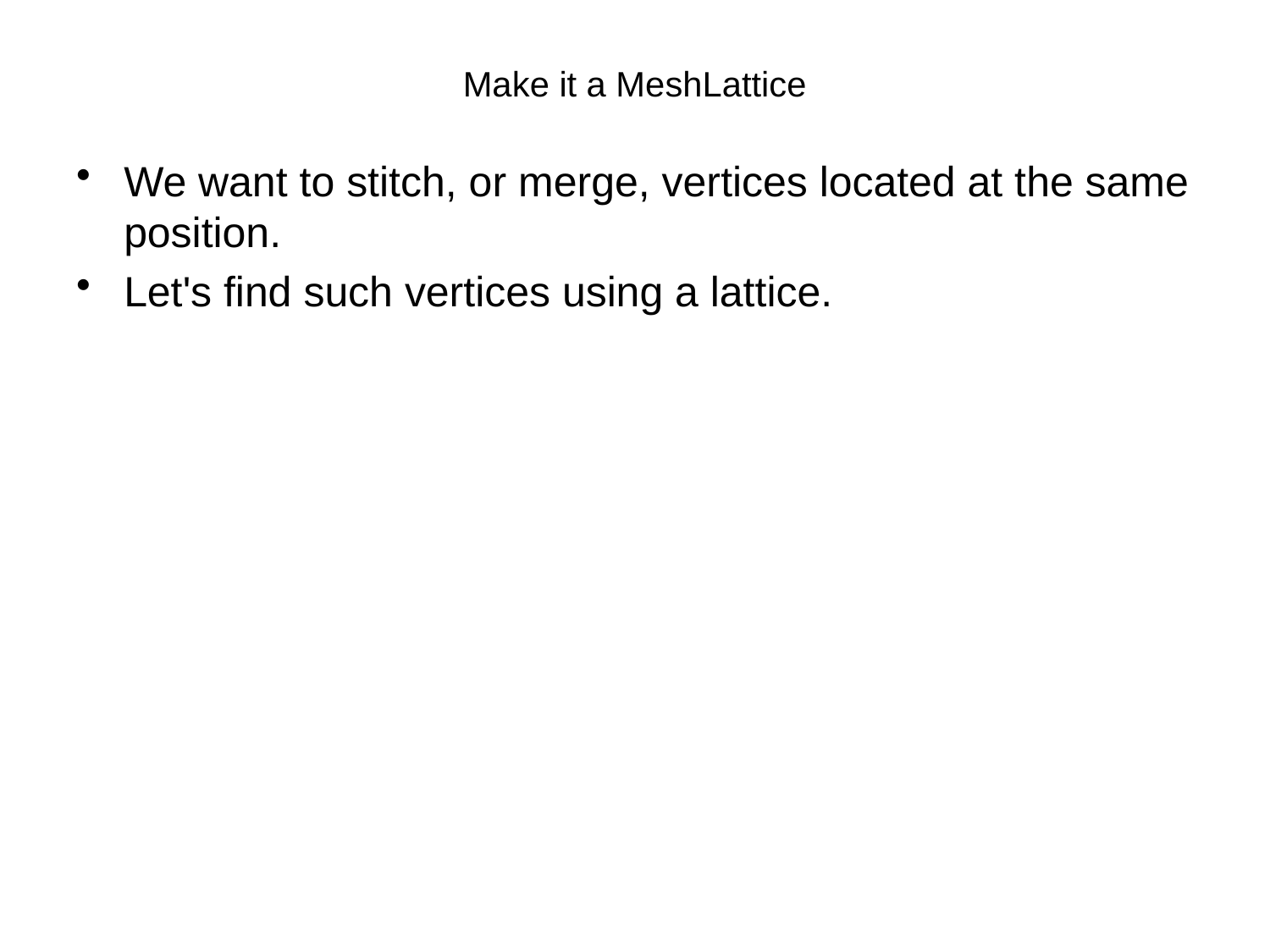

# Make it a MeshLattice
We want to stitch, or merge, vertices located at the same position.
Let's find such vertices using a lattice.